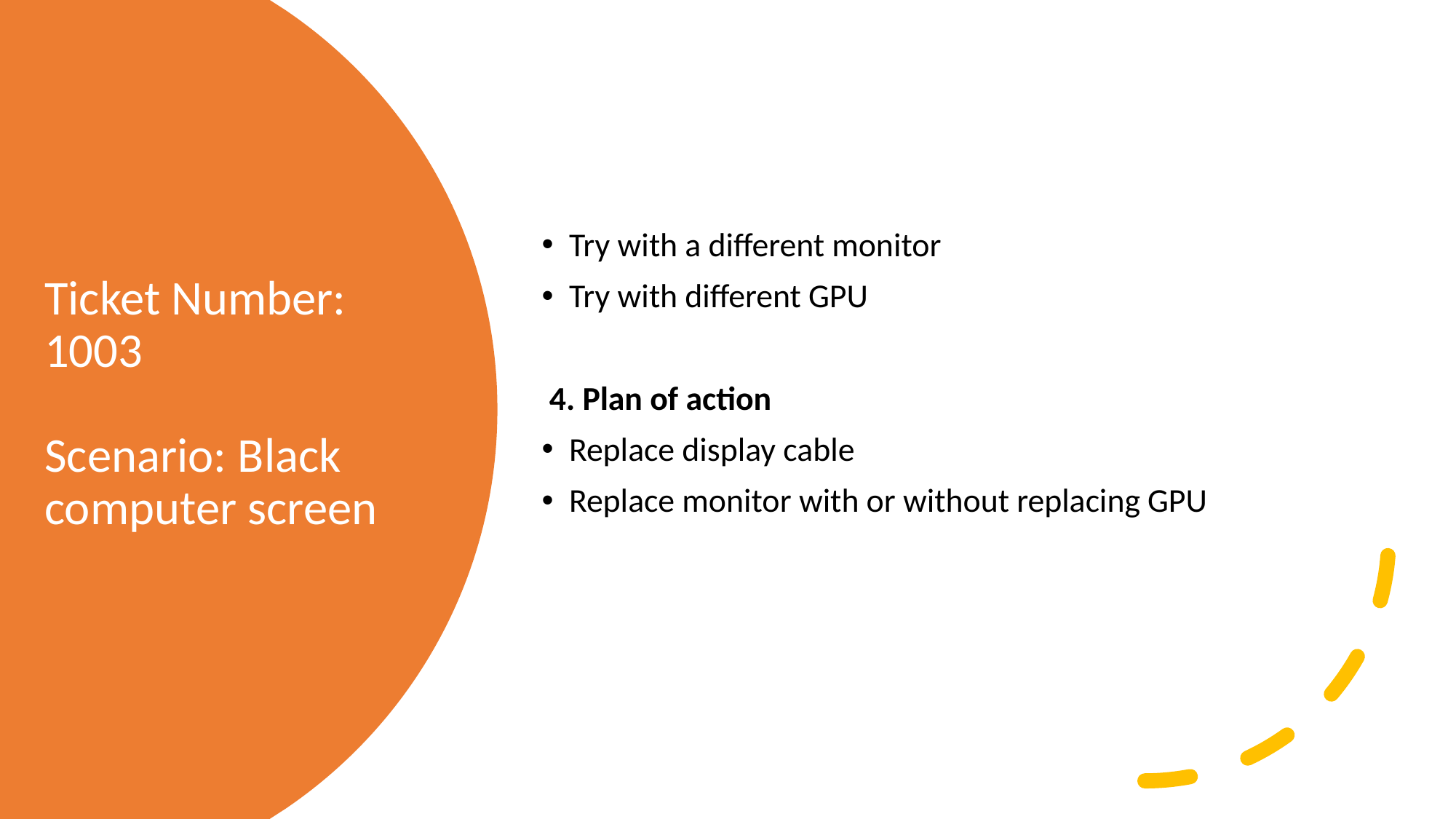

Try with a different monitor
Try with different GPU

 4. Plan of action
Replace display cable
Replace monitor with or without replacing GPU

# Ticket Number: 1003 Scenario: Black computer screen